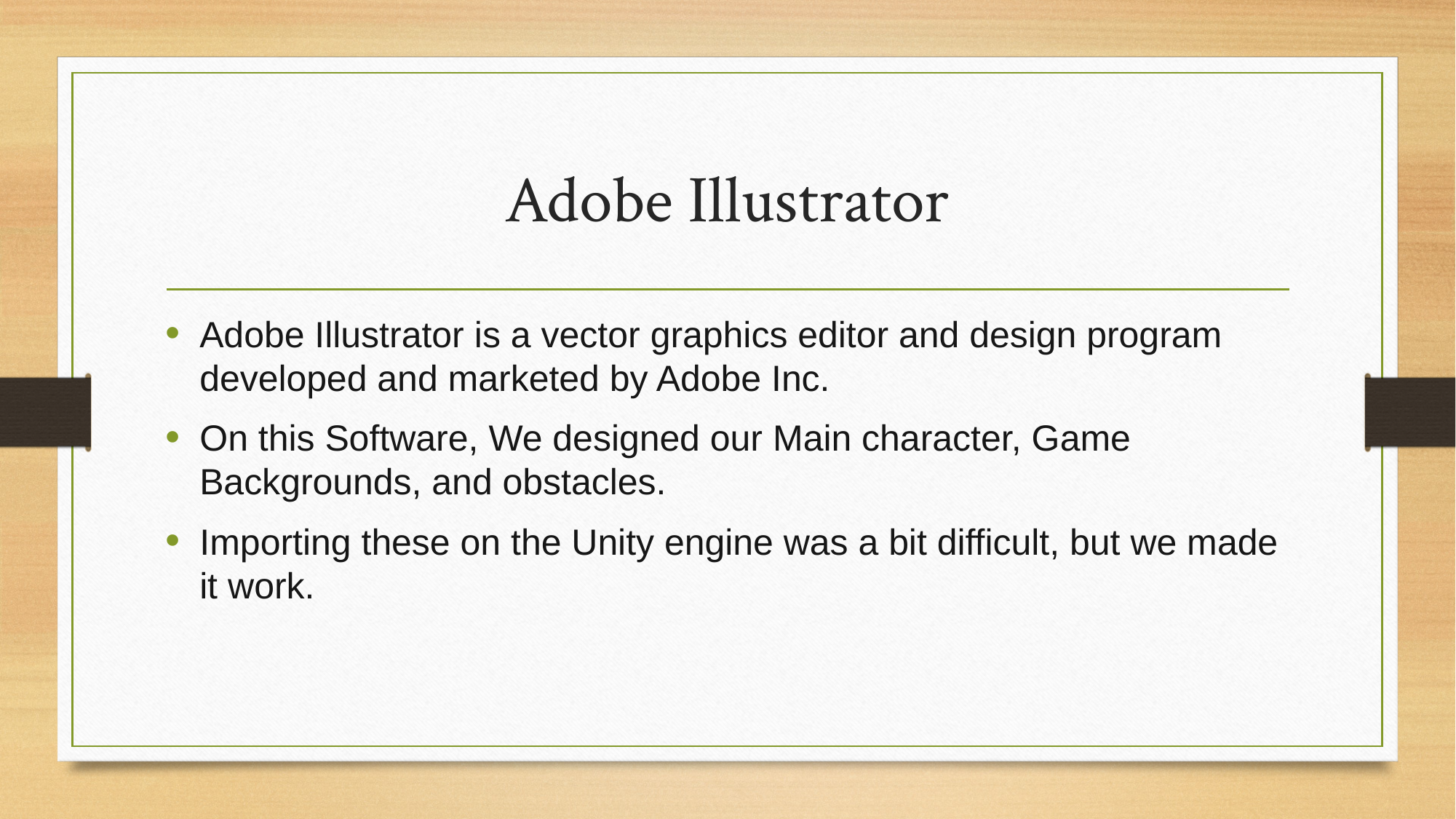

# Adobe Illustrator
Adobe Illustrator is a vector graphics editor and design program developed and marketed by Adobe Inc.
On this Software, We designed our Main character, Game Backgrounds, and obstacles.
Importing these on the Unity engine was a bit difficult, but we made it work.